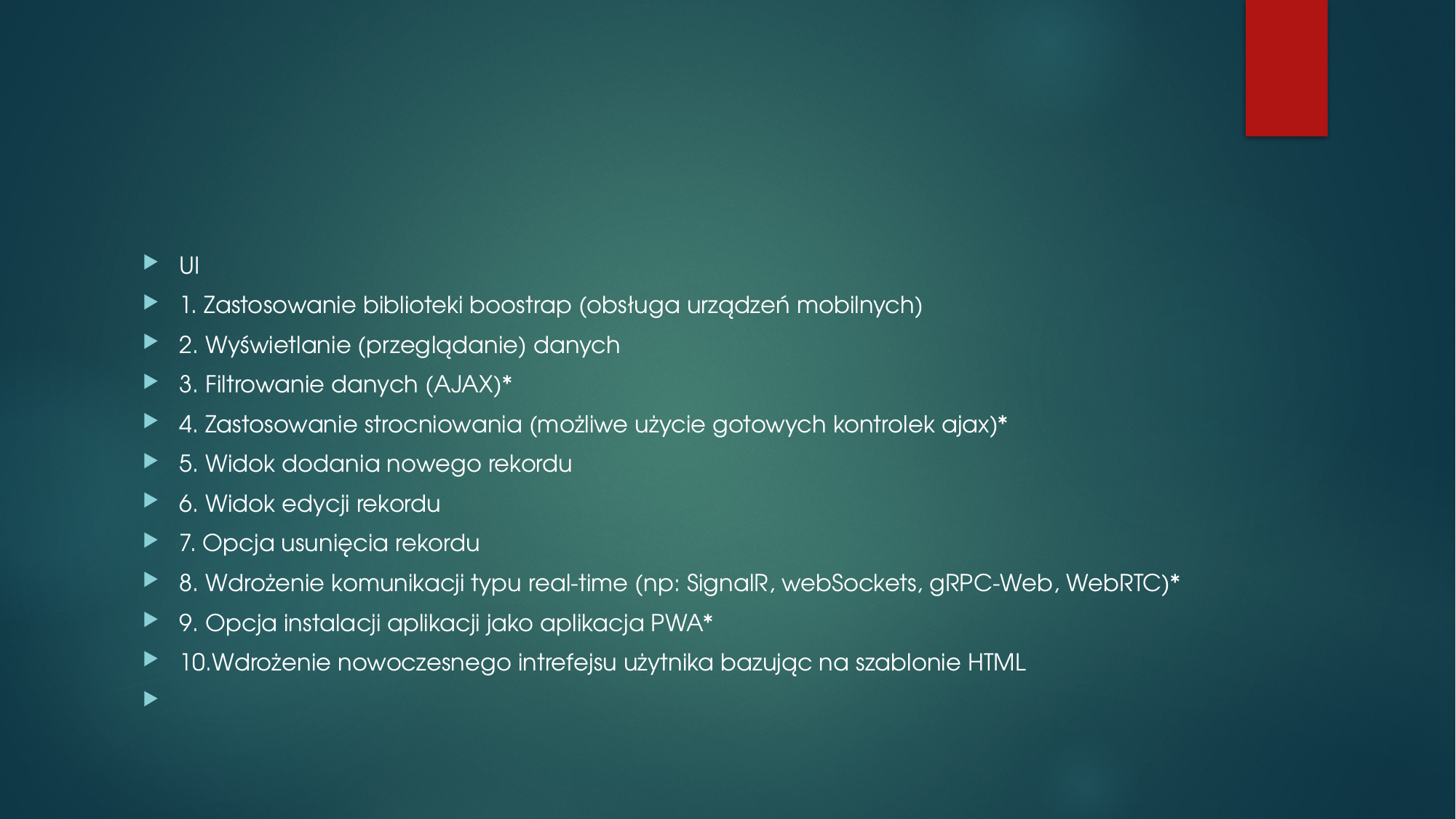

#
UI
1. Zastosowanie biblioteki boostrap (obsługa urządzeń mobilnych)
2. Wyświetlanie (przeglądanie) danych
3. Filtrowanie danych (AJAX)*
4. Zastosowanie strocniowania (możliwe użycie gotowych kontrolek ajax)*
5. Widok dodania nowego rekordu
6. Widok edycji rekordu
7. Opcja usunięcia rekordu
8. Wdrożenie komunikacji typu real-time (np: SignalR, webSockets, gRPC-Web, WebRTC)*
9. Opcja instalacji aplikacji jako aplikacja PWA*
10.Wdrożenie nowoczesnego intrefejsu użytnika bazując na szablonie HTML